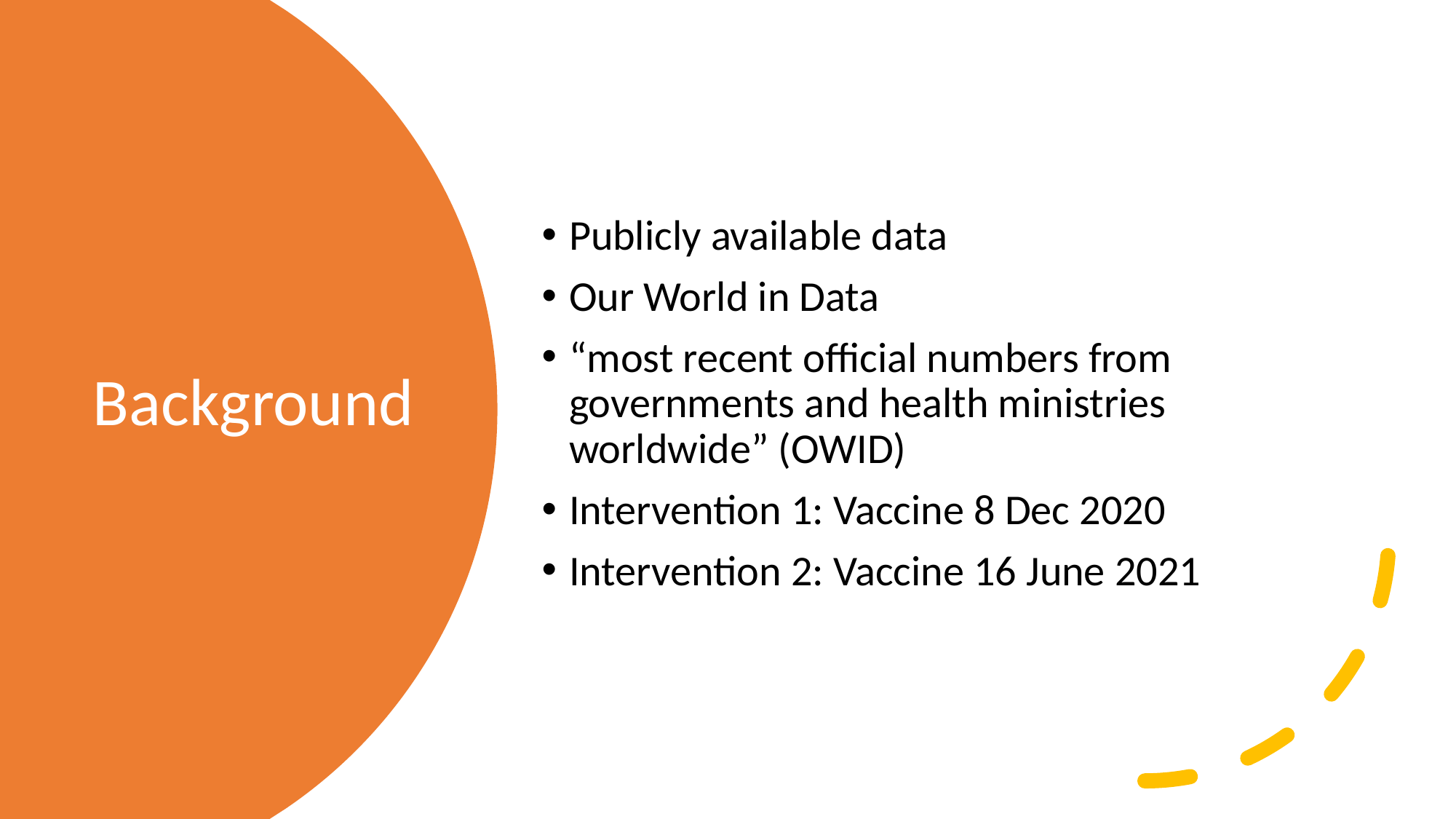

Publicly available data
Our World in Data
“most recent official numbers from governments and health ministries worldwide” (OWID)
Intervention 1: Vaccine 8 Dec 2020
Intervention 2: Vaccine 16 June 2021
# Background